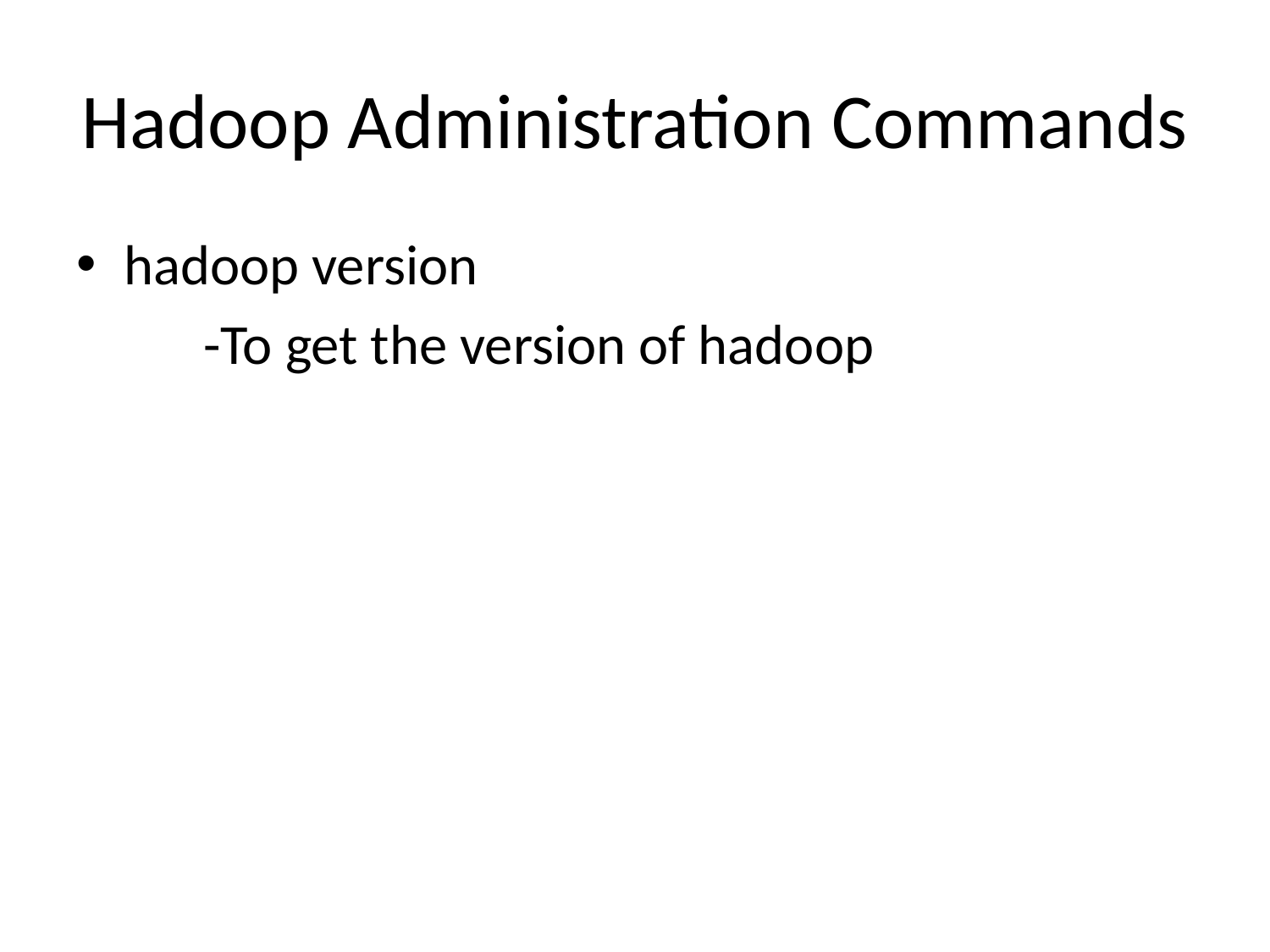

# Hadoop Administration Commands
hadoop version
	-To get the version of hadoop